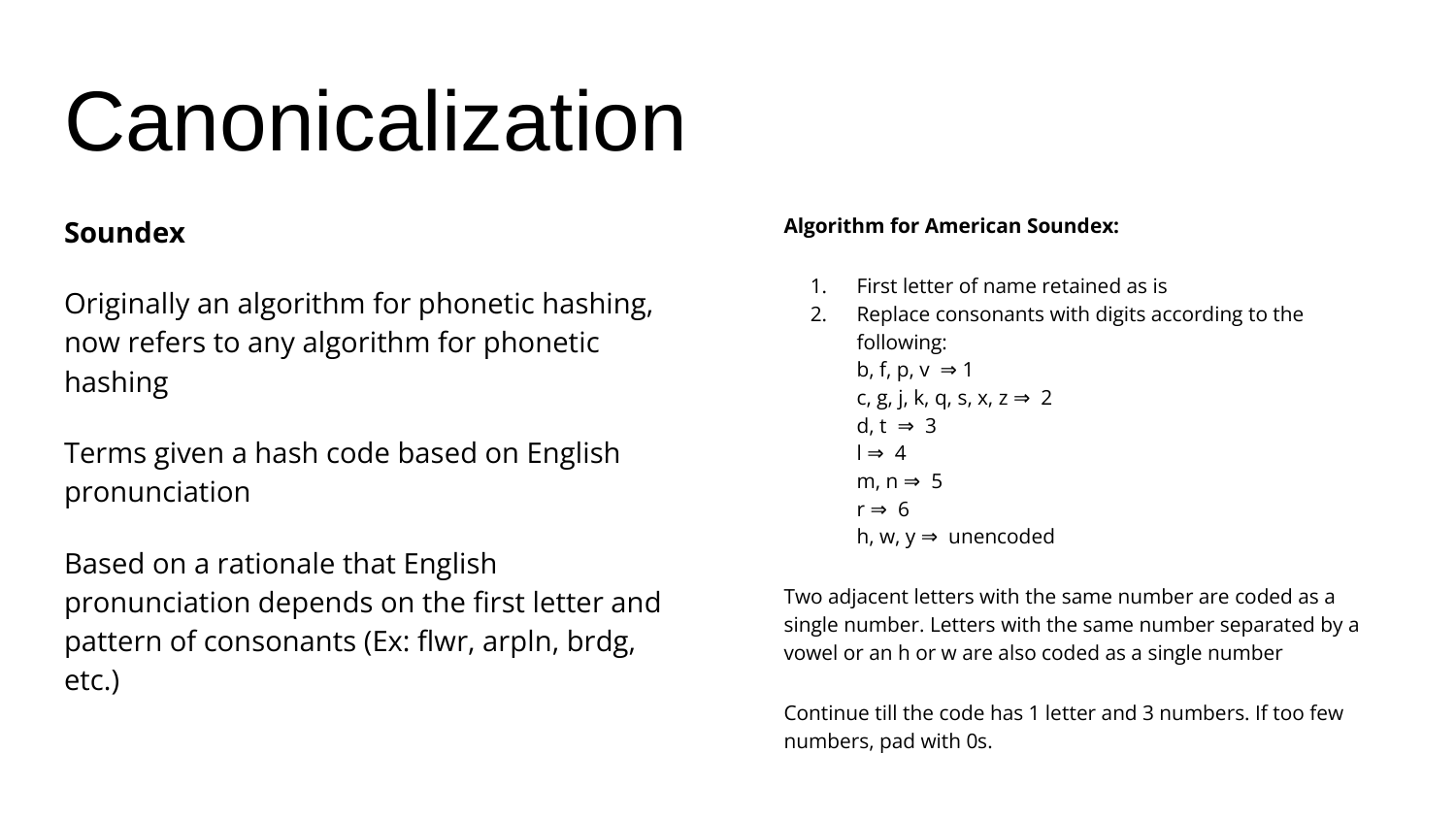

# Canonicalization
Soundex
Originally an algorithm for phonetic hashing, now refers to any algorithm for phonetic hashing
Terms given a hash code based on English pronunciation
Based on a rationale that English pronunciation depends on the first letter and pattern of consonants (Ex: flwr, arpln, brdg, etc.)
Algorithm for American Soundex:
First letter of name retained as is
Replace consonants with digits according to the following:
b, f, p, v  ⇒ 1
c, g, j, k, q, s, x, z ⇒  2
d, t  ⇒  3
l ⇒  4
m, n ⇒  5
r ⇒  6
h, w, y ⇒  unencoded
Two adjacent letters with the same number are coded as a single number. Letters with the same number separated by a vowel or an h or w are also coded as a single number
Continue till the code has 1 letter and 3 numbers. If too few numbers, pad with 0s.